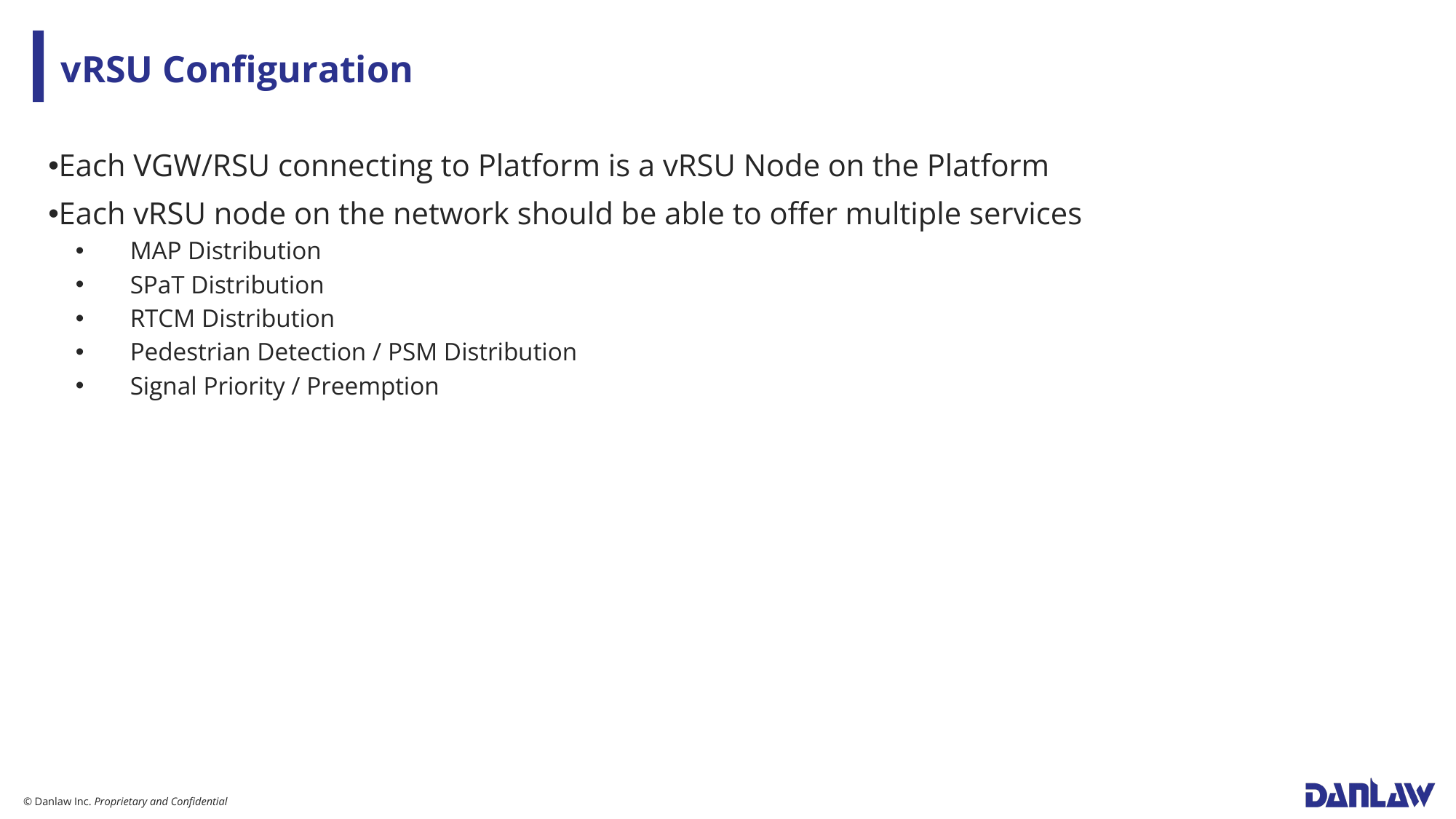

# vRSU Configuration
Each VGW/RSU connecting to Platform is a vRSU Node on the Platform
Each vRSU node on the network should be able to offer multiple services
MAP Distribution
SPaT Distribution
RTCM Distribution
Pedestrian Detection / PSM Distribution
Signal Priority / Preemption